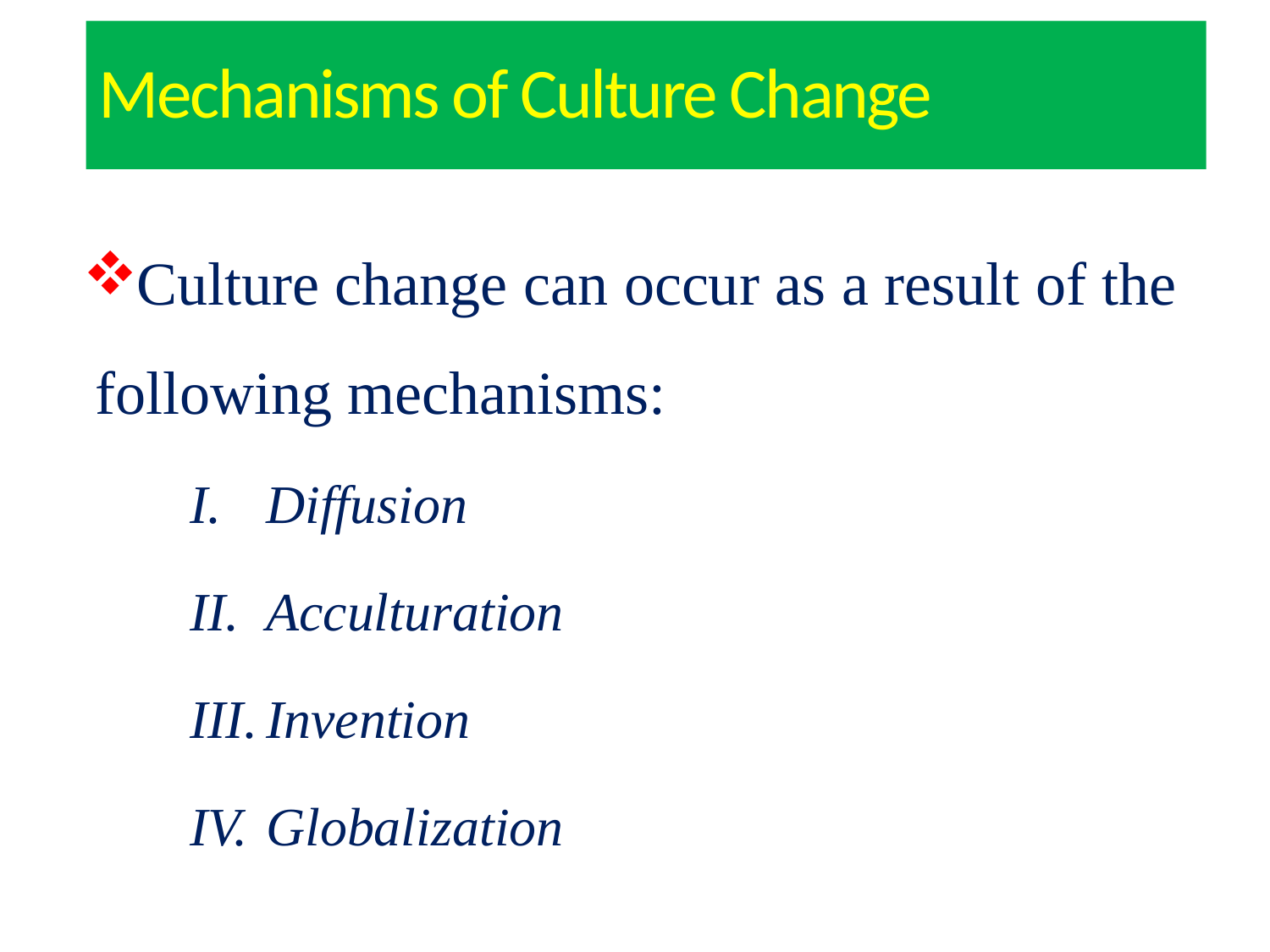

# Mechanisms of Culture Change
Culture change can occur as a result of the following mechanisms:
Diffusion
Acculturation
Invention
Globalization